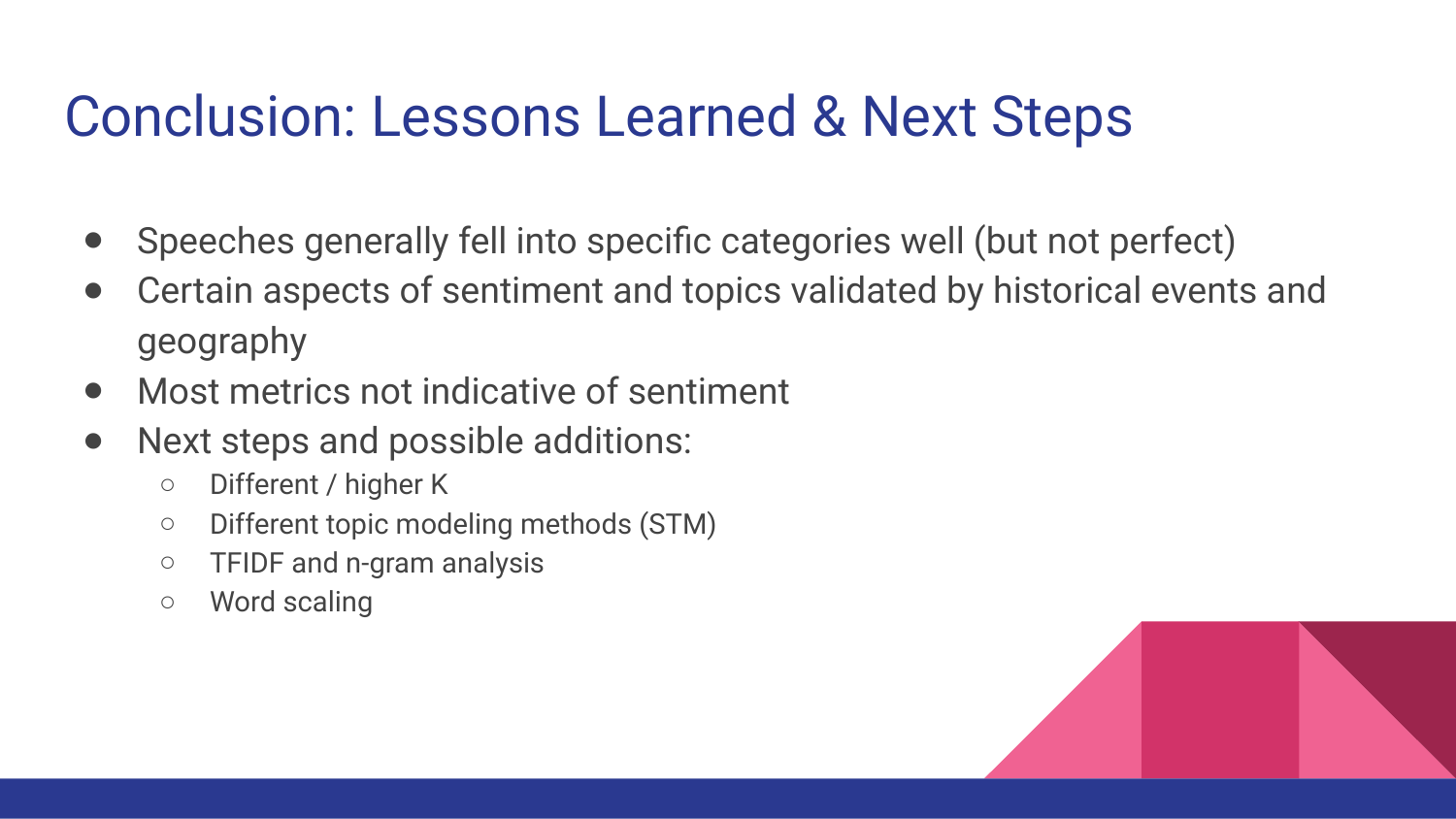

# Conclusion: Lessons Learned & Next Steps
Speeches generally fell into specific categories well (but not perfect)
Certain aspects of sentiment and topics validated by historical events and geography
Most metrics not indicative of sentiment
Next steps and possible additions:
Different / higher K
Different topic modeling methods (STM)
TFIDF and n-gram analysis
Word scaling